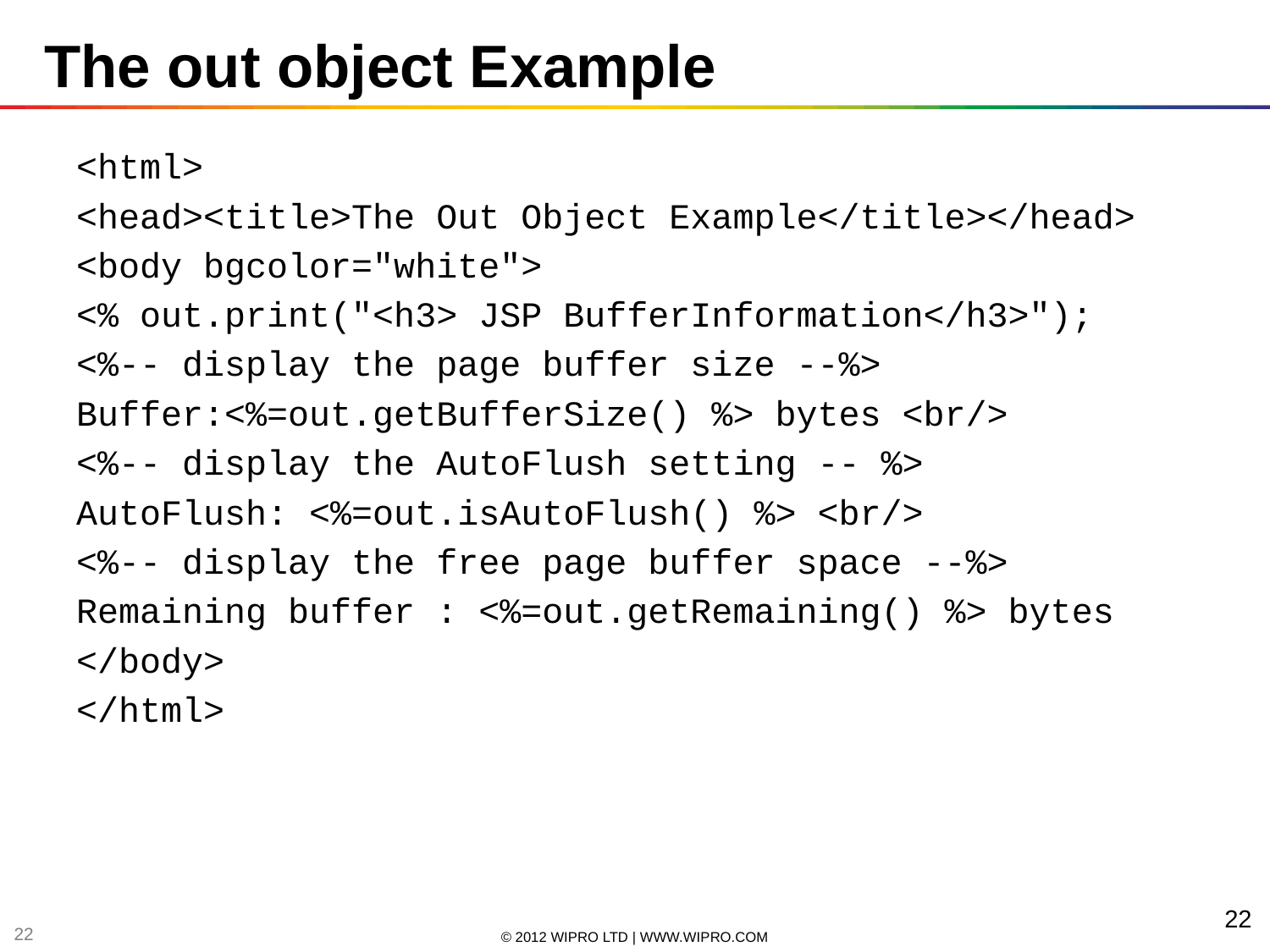

# The out object Example
<html>
<head><title>The Out Object Example</title></head>
<body bgcolor="white">
<% out.print("<h3> JSP BufferInformation</h3>");
<%-- display the page buffer size --%>
Buffer:<%=out.getBufferSize() %> bytes <br/>
<%-- display the AutoFlush setting -- %>
AutoFlush: <%=out.isAutoFlush() %> <br/>
<%-- display the free page buffer space --%>
Remaining buffer : <%=out.getRemaining() %> bytes
</body>
</html>
22